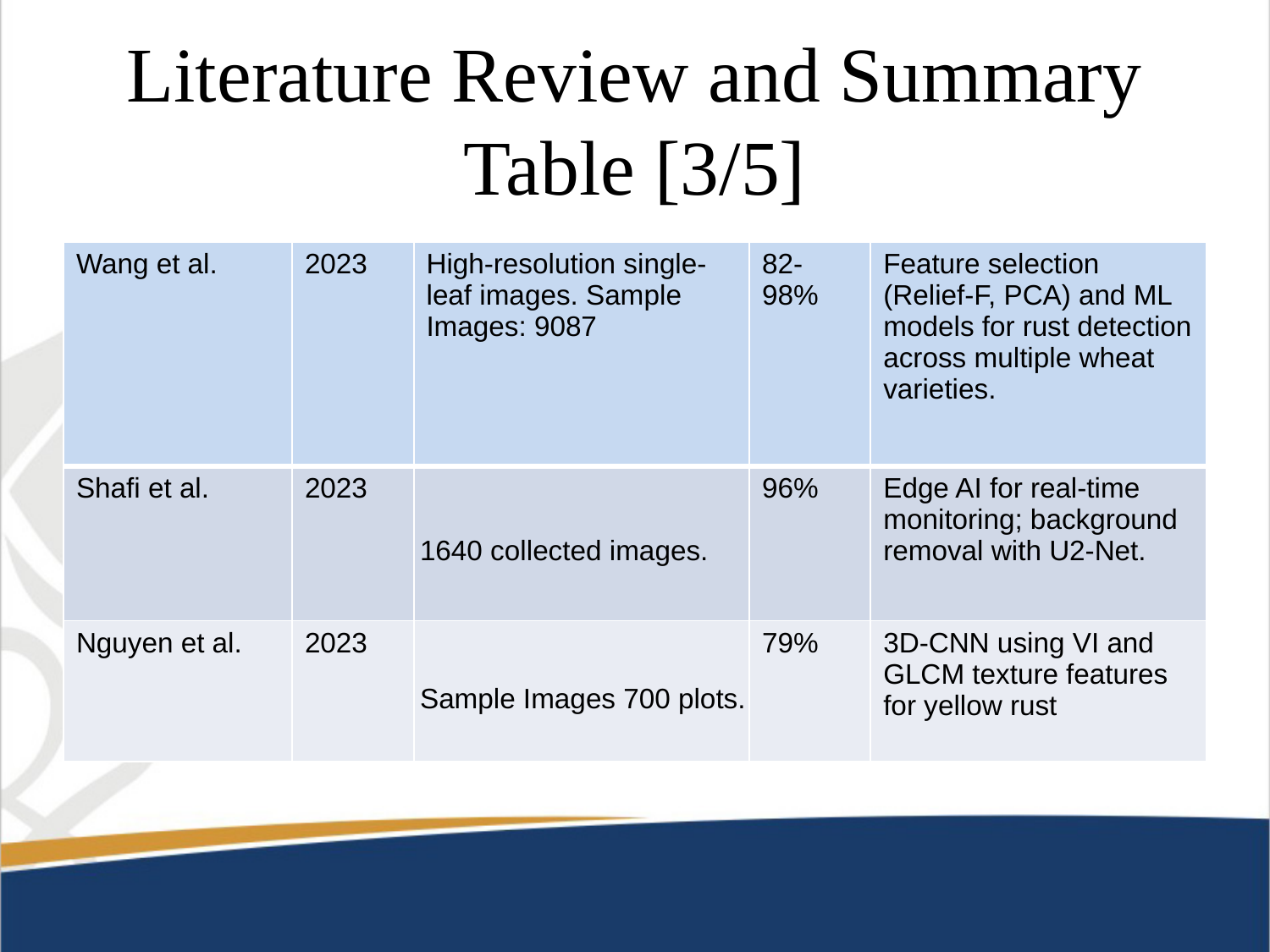

# Literature Review and Summary Table [3/5]
| Wang et al. | 2023 | High-resolution single-leaf images. Sample Images: 9087 | 82-98% | Feature selection (Relief-F, PCA) and ML models for rust detection across multiple wheat varieties. |
| --- | --- | --- | --- | --- |
| Shafi et al. | 2023 | 1640 collected images. | 96% | Edge AI for real-time monitoring; background removal with U2-Net. |
| Nguyen et al. | 2023 | Sample Images 700 plots. | 79% | 3D-CNN using VI and GLCM texture features for yellow rust |